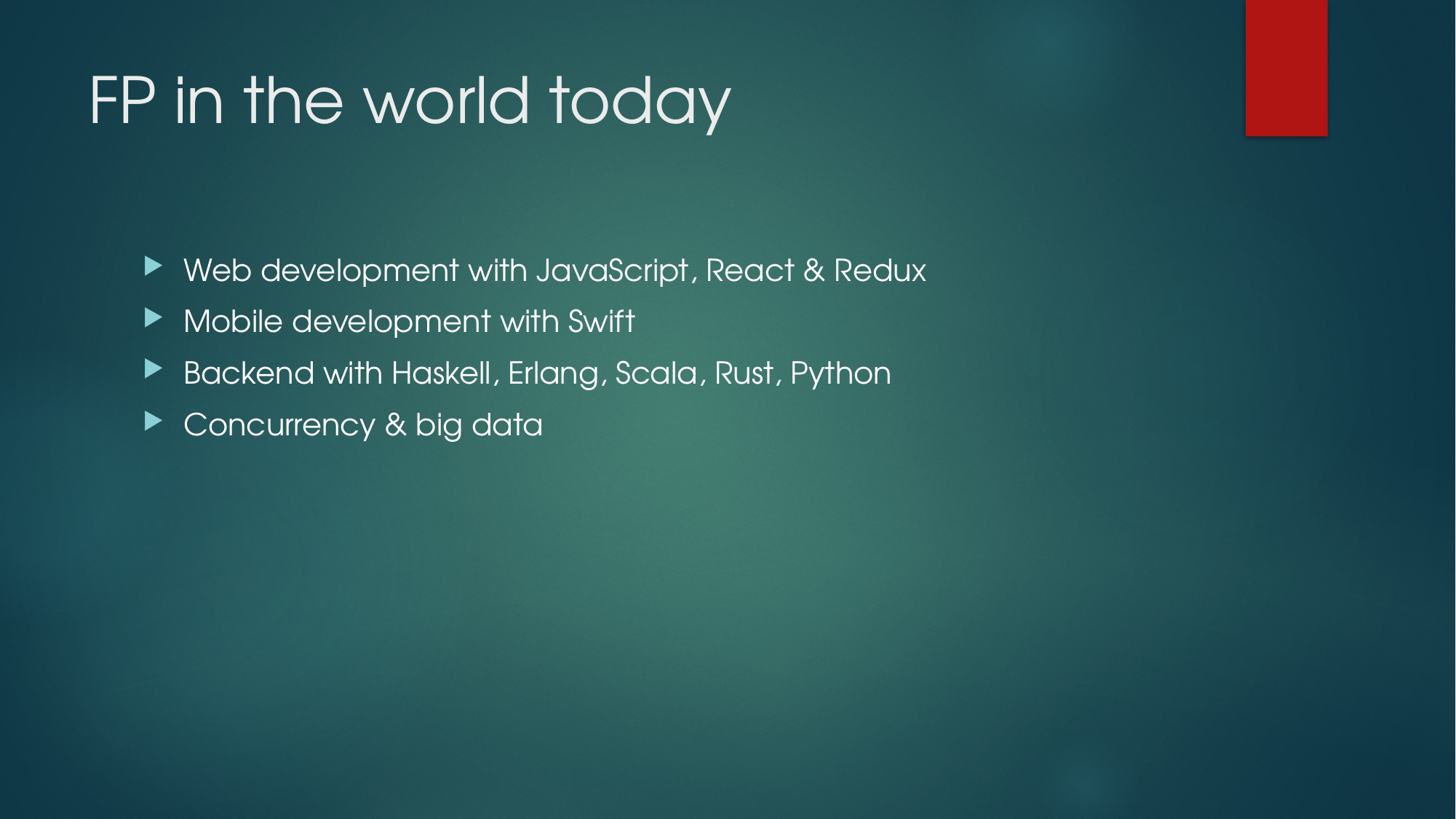

# FP in the world today
Web development with JavaScript, React & Redux
Mobile development with Swift
Backend with Haskell, Erlang, Scala, Rust, Python
Concurrency & big data